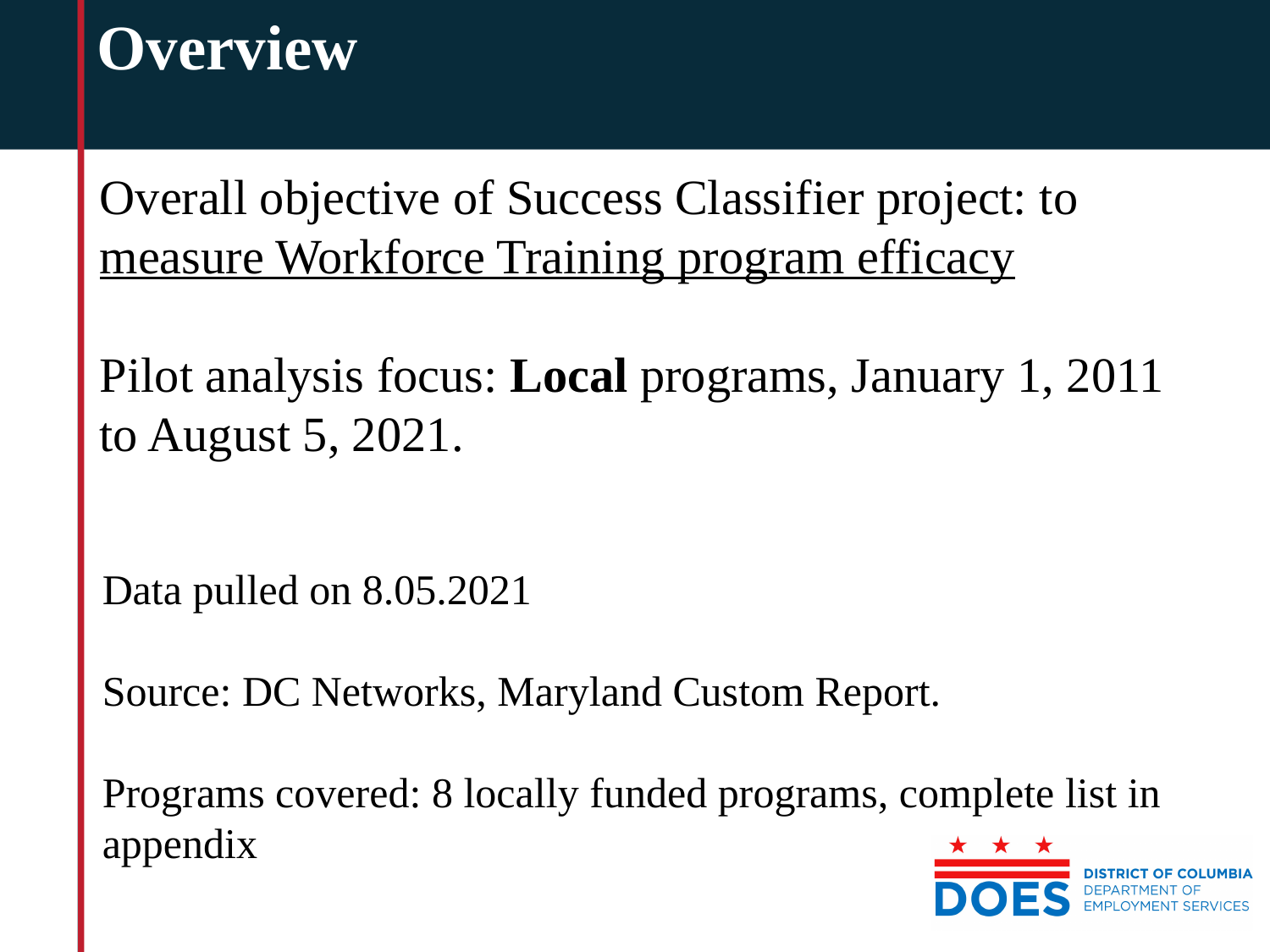

Overview
Overall objective of Success Classifier project: to measure Workforce Training program efficacy

Pilot analysis focus: Local programs, January 1, 2011 to August 5, 2021.

Data pulled on 8.05.2021

Source: DC Networks, Maryland Custom Report.

Programs covered: 8 locally funded programs, complete list in appendix